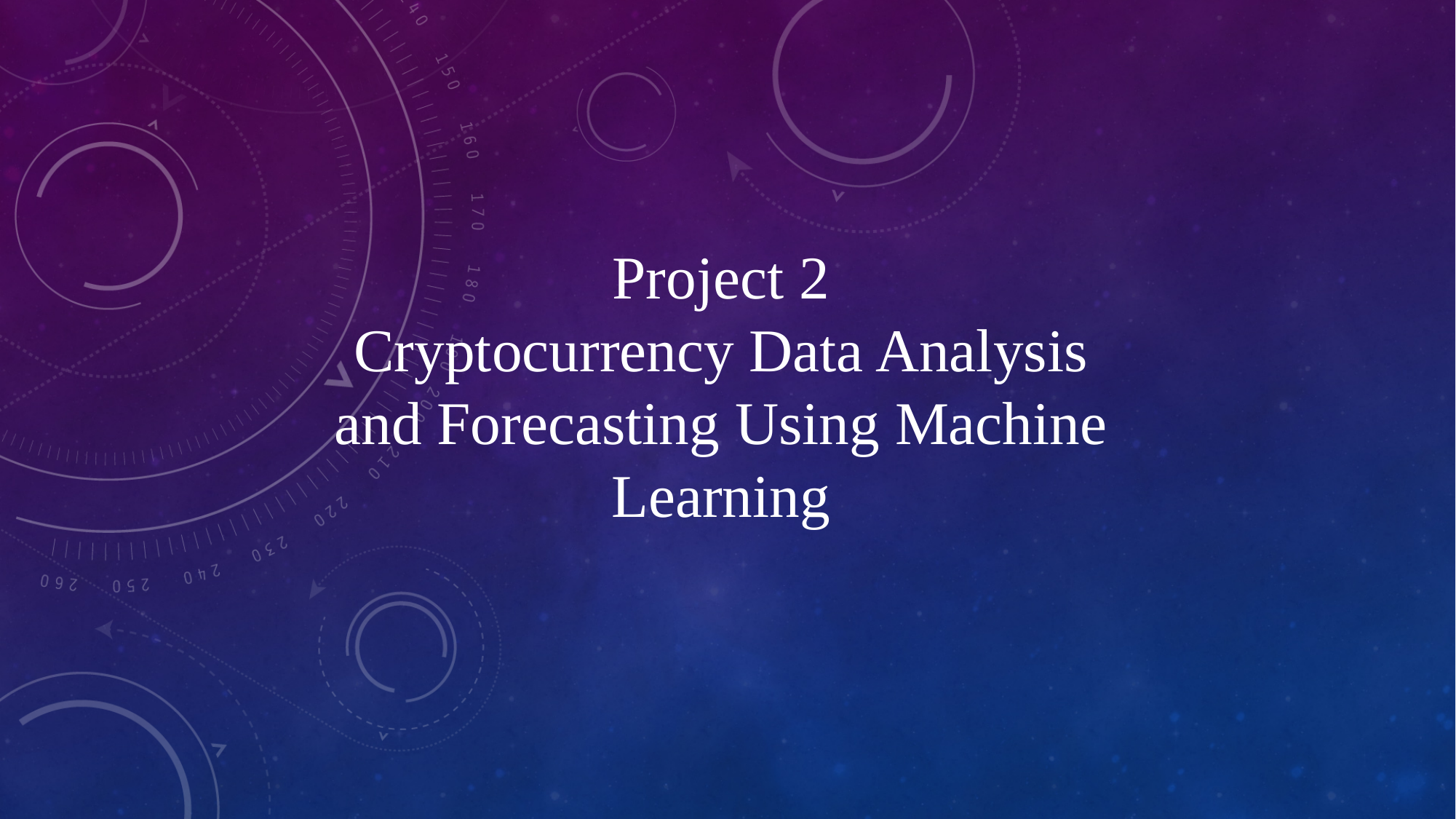

Project 2
Cryptocurrency Data Analysis and Forecasting Using Machine Learning